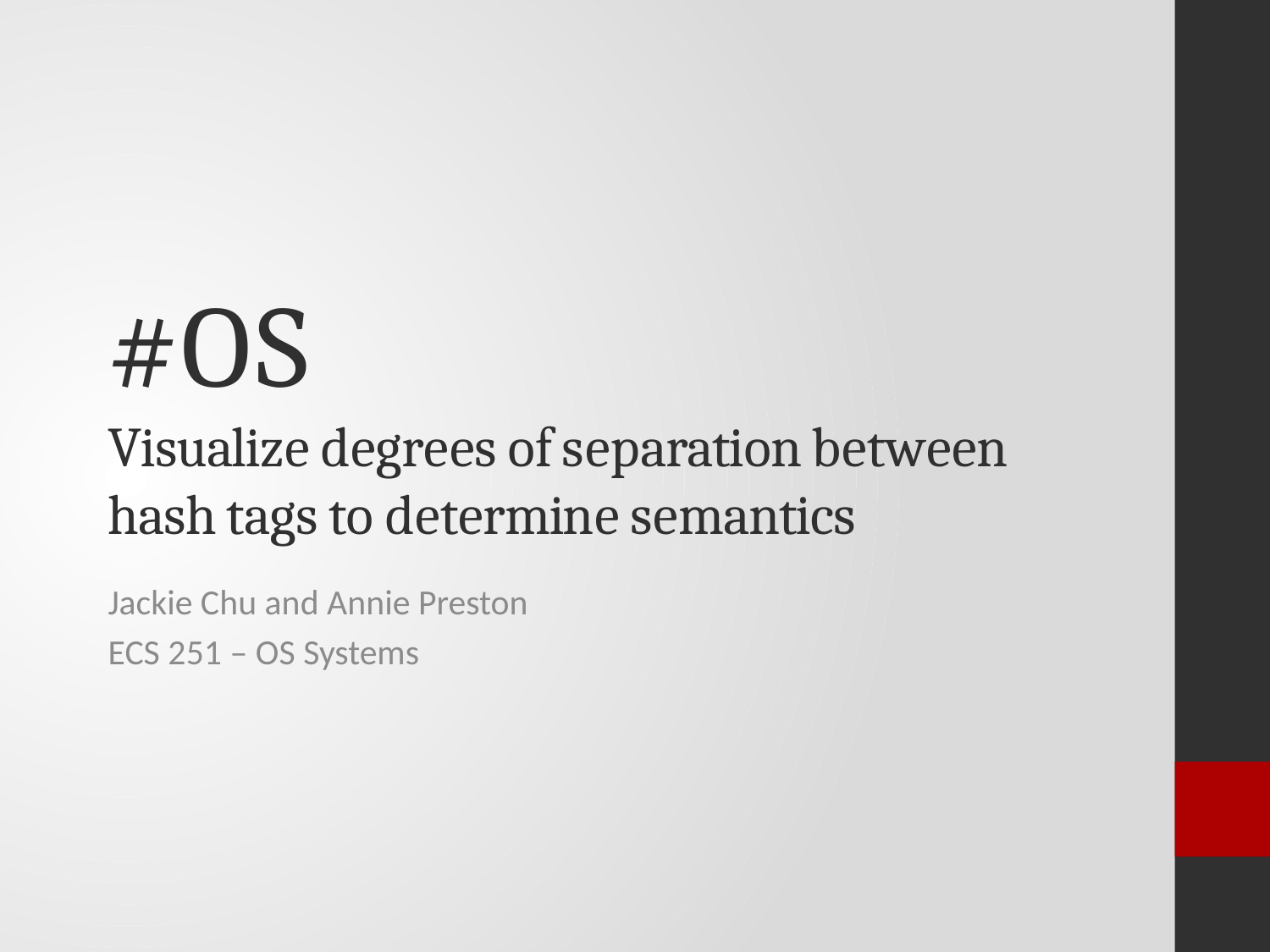

# #OS Visualize degrees of separation between hash tags to determine semantics
Jackie Chu and Annie Preston
ECS 251 – OS Systems